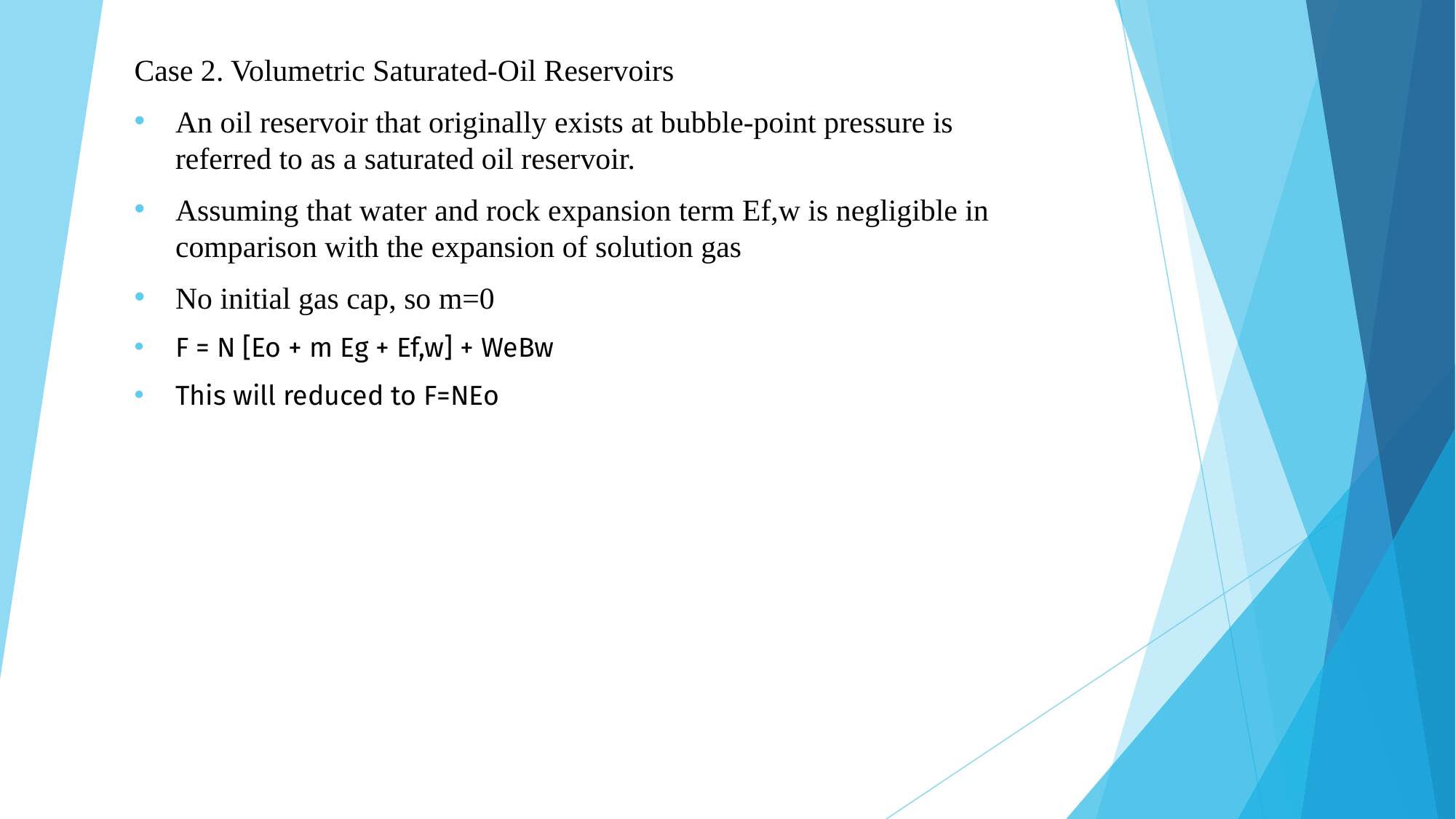

Case 2. Volumetric Saturated-Oil Reservoirs
An oil reservoir that originally exists at bubble-point pressure is referred to as a saturated oil reservoir.
Assuming that water and rock expansion term Ef,w is negligible in comparison with the expansion of solution gas
No initial gas cap, so m=0
F = N [Eo + m Eg + Ef,w] + WeBw
This will reduced to F=NEo